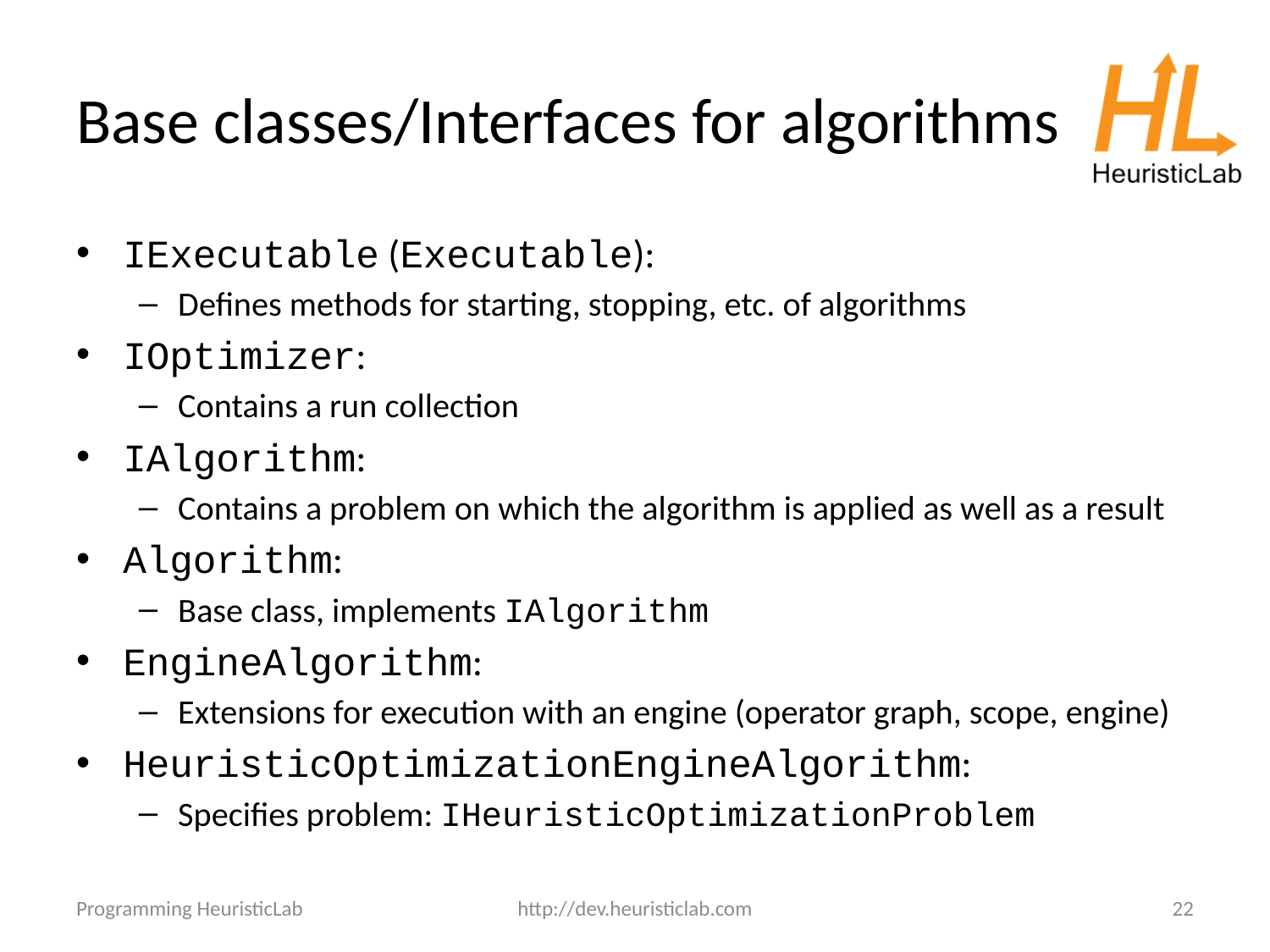

# Base classes/Interfaces for algorithms
IExecutable (Executable):
Defines methods for starting, stopping, etc. of algorithms
IOptimizer:
Contains a run collection
IAlgorithm:
Contains a problem on which the algorithm is applied as well as a result
Algorithm:
Base class, implements IAlgorithm
EngineAlgorithm:
Extensions for execution with an engine (operator graph, scope, engine)
HeuristicOptimizationEngineAlgorithm:
Specifies problem: IHeuristicOptimizationProblem
Programming HeuristicLab
http://dev.heuristiclab.com
22